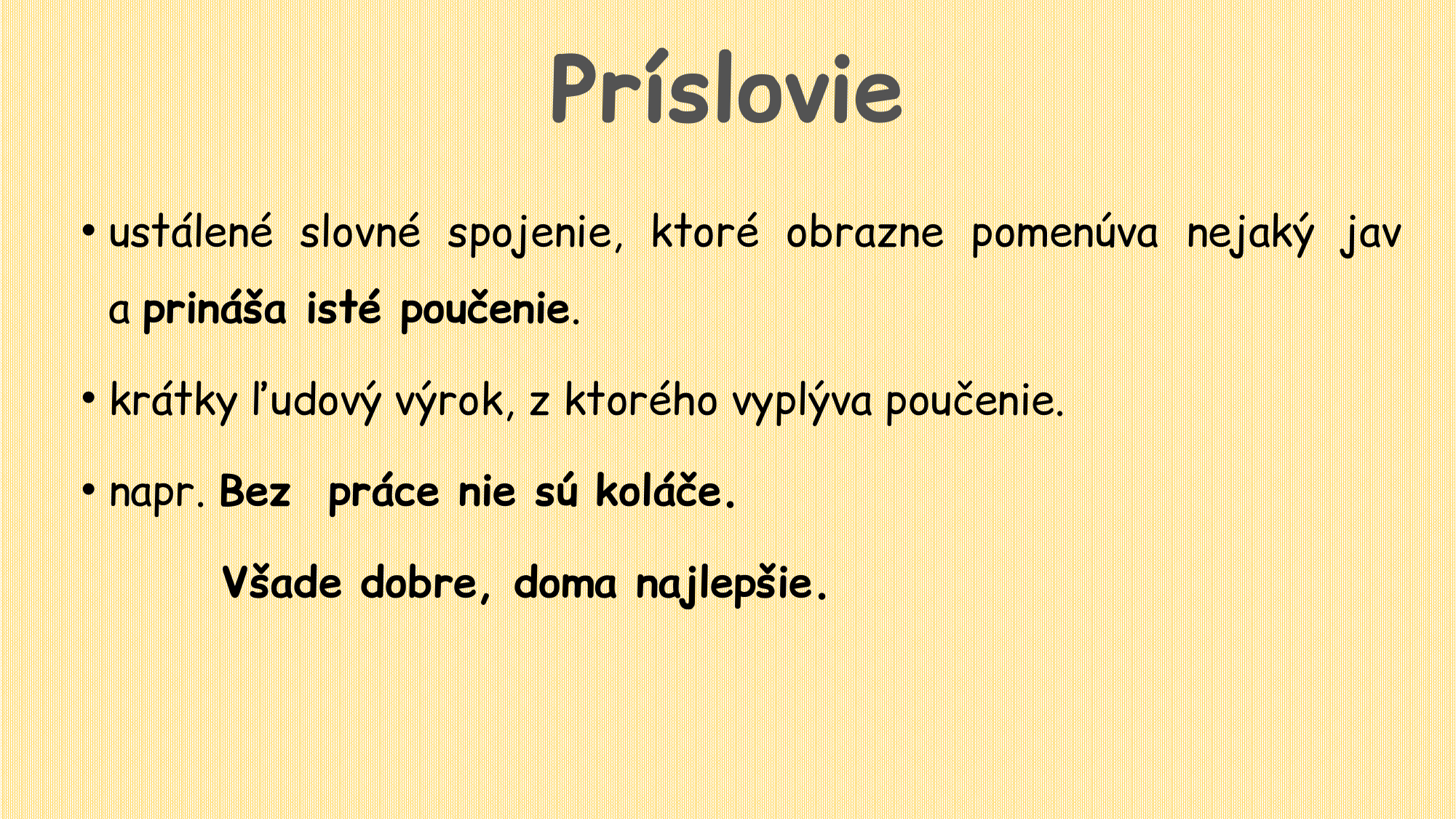

# Príslovie
ustálené slovné spojenie, ktoré obrazne pomenúva nejaký jav a prináša isté poučenie.
krátky ľudový výrok, z ktorého vyplýva poučenie.
napr. Bez  práce nie sú koláče.
           Všade dobre, doma najlepšie.